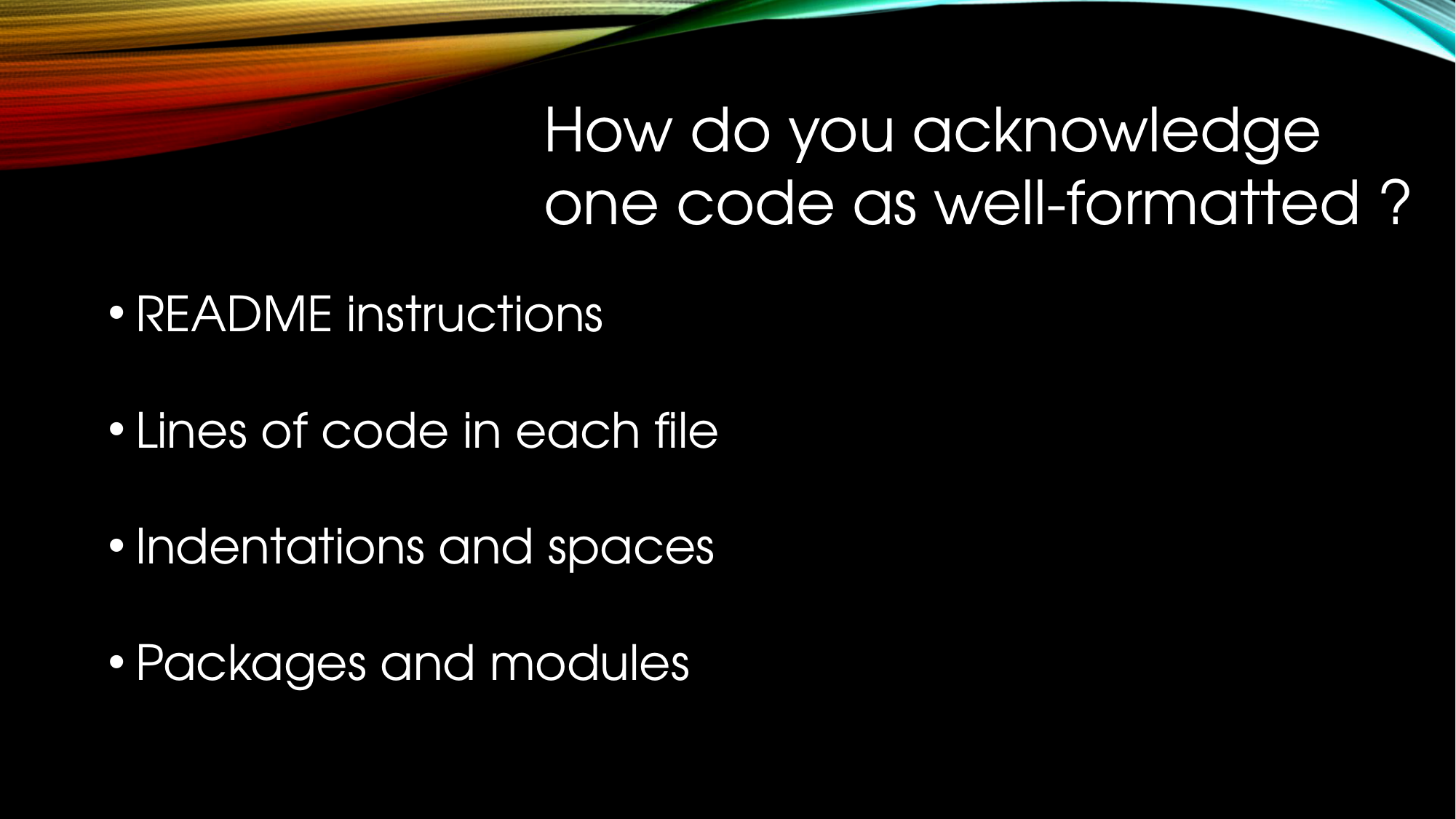

How do you acknowledge one code as well-formatted ?
README instructions

Lines of code in each file

Indentations and spaces

Packages and modules